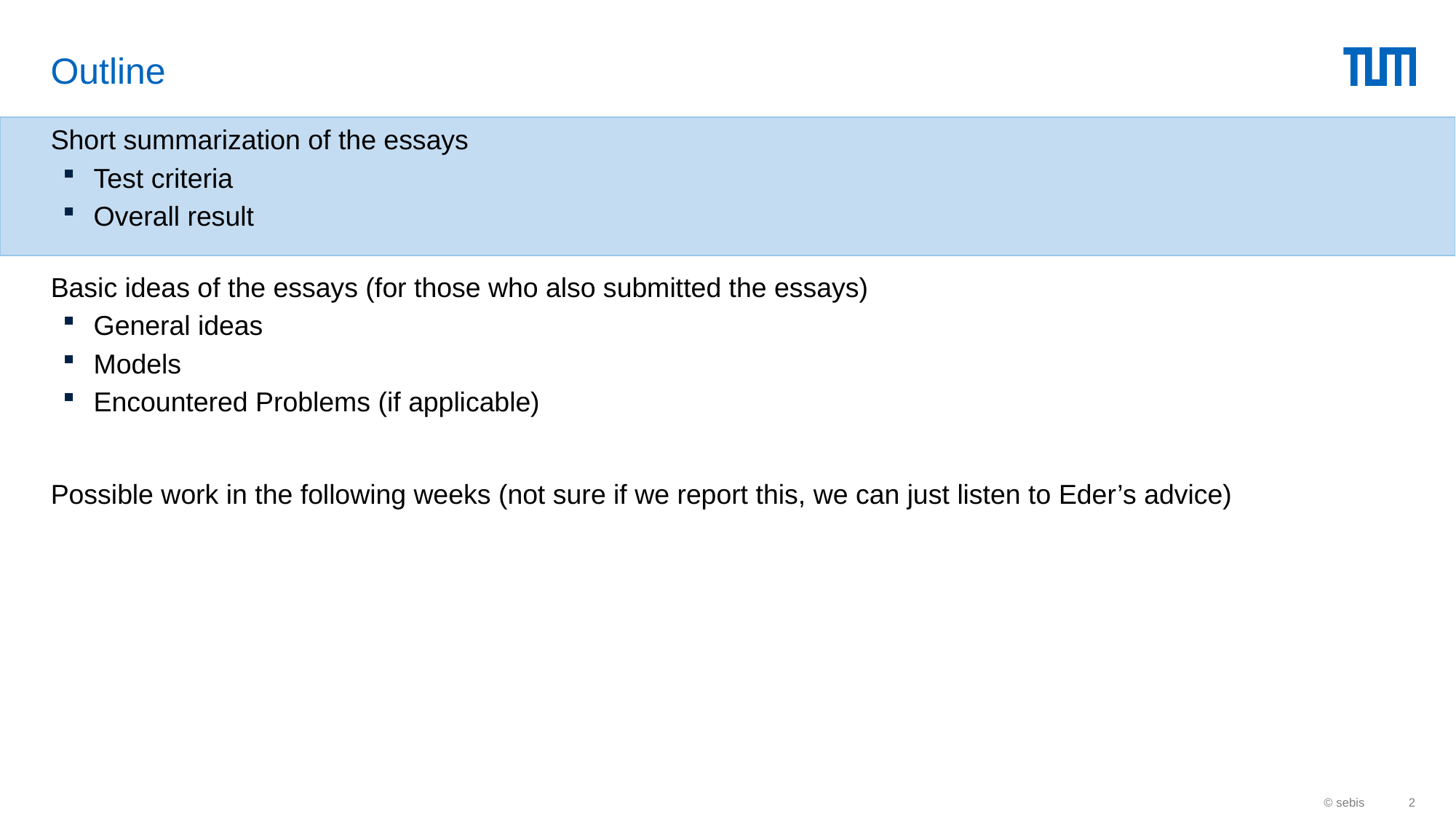

# Outline

Short summarization of the essays
Test criteria
Overall result
Basic ideas of the essays (for those who also submitted the essays)
General ideas
Models
Encountered Problems (if applicable)

Possible work in the following weeks (not sure if we report this, we can just listen to Eder’s advice)

© sebis
2